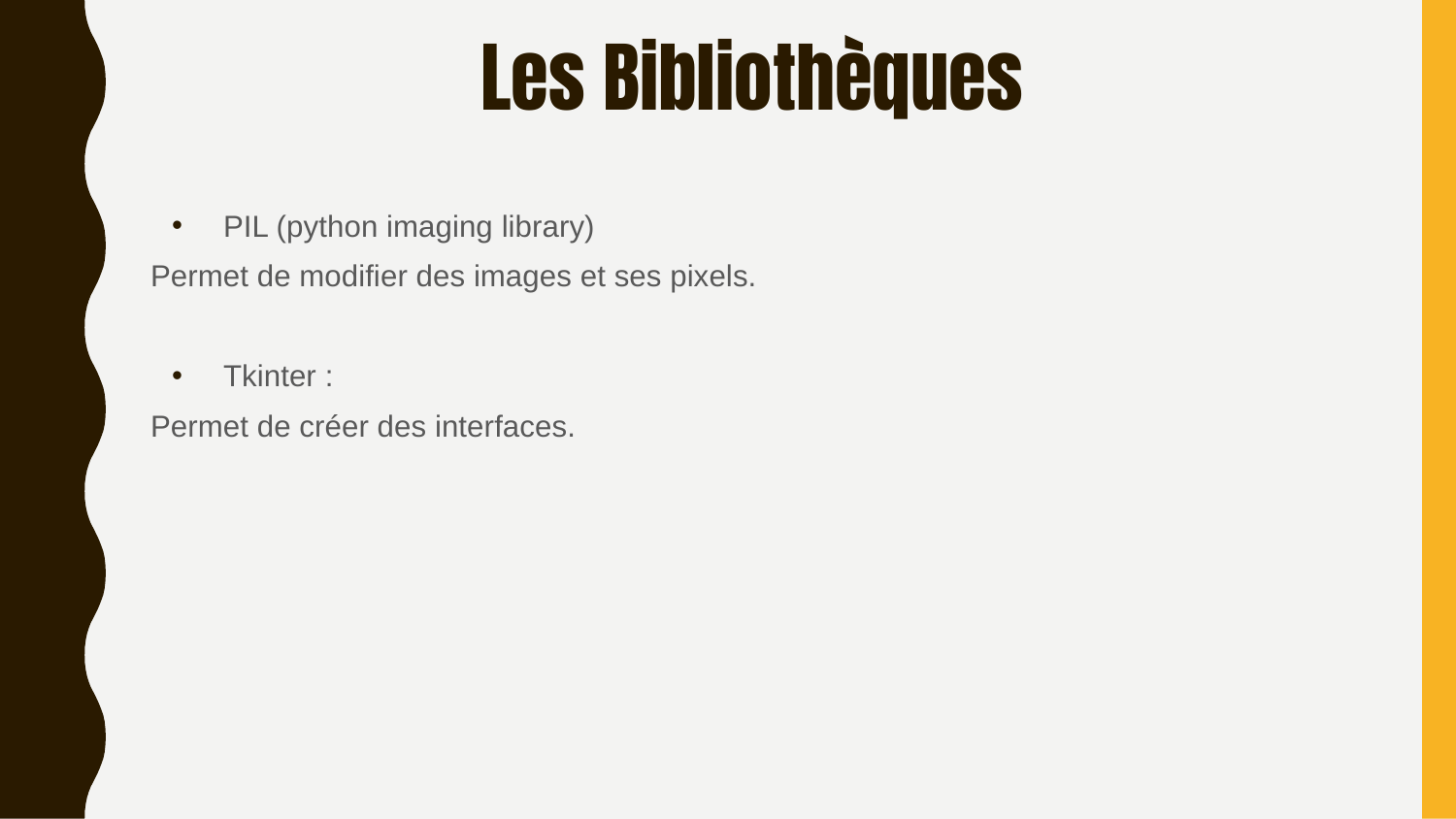

# Les Bibliothèques
PIL (python imaging library)
Permet de modifier des images et ses pixels.

Tkinter :
Permet de créer des interfaces.